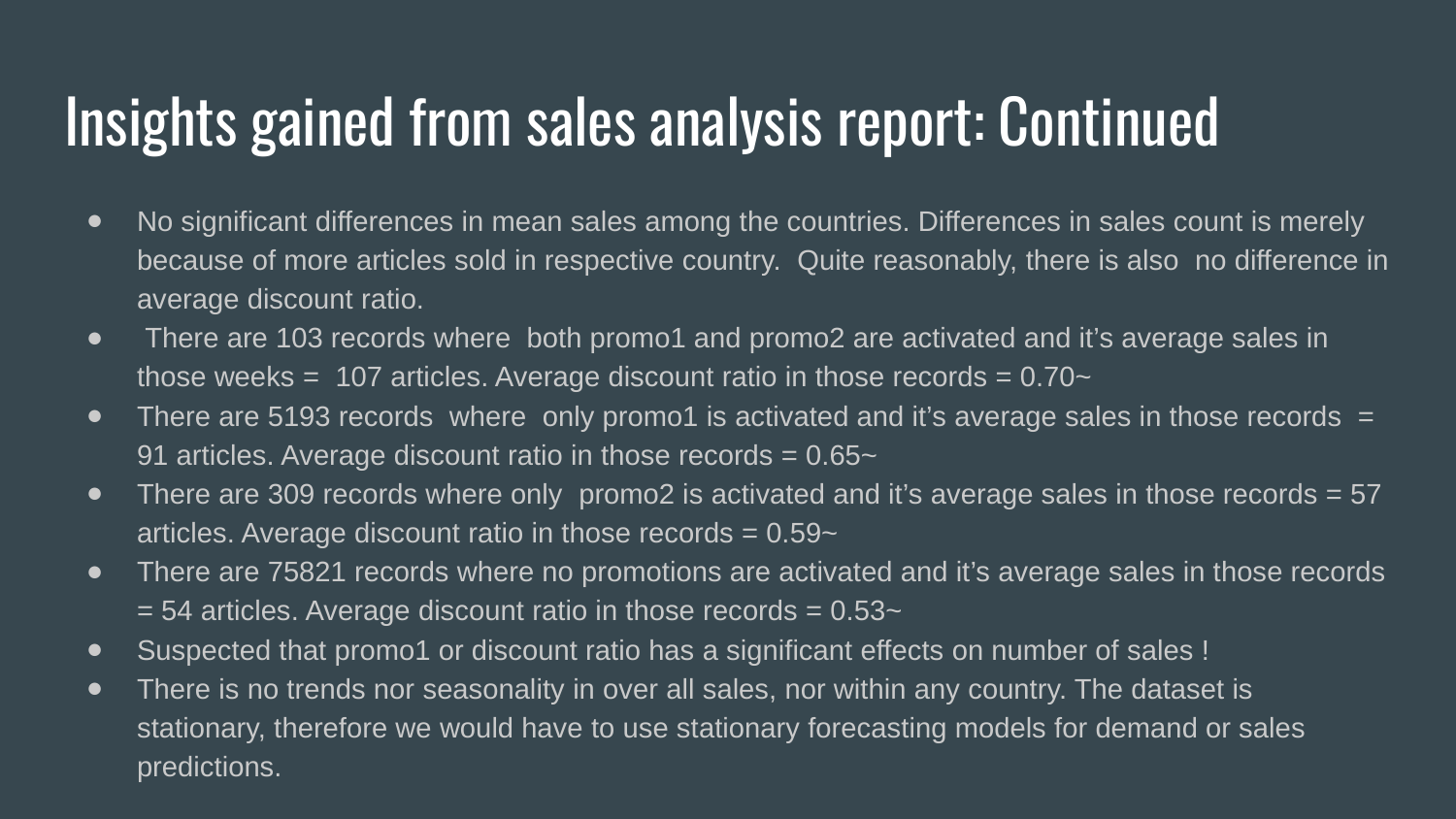

# Insights gained from sales analysis report: Continued
No significant differences in mean sales among the countries. Differences in sales count is merely because of more articles sold in respective country.  Quite reasonably, there is also  no difference in average discount ratio.
 There are 103 records where  both promo1 and promo2 are activated and it’s average sales in those weeks =  107 articles. Average discount ratio in those records = 0.70~
There are 5193 records  where  only promo1 is activated and it’s average sales in those records  =  91 articles. Average discount ratio in those records = 0.65~
There are 309 records where only  promo2 is activated and it’s average sales in those records = 57 articles. Average discount ratio in those records = 0.59~
There are 75821 records where no promotions are activated and it’s average sales in those records = 54 articles. Average discount ratio in those records = 0.53~
Suspected that promo1 or discount ratio has a significant effects on number of sales !
There is no trends nor seasonality in over all sales, nor within any country. The dataset is stationary, therefore we would have to use stationary forecasting models for demand or sales predictions.